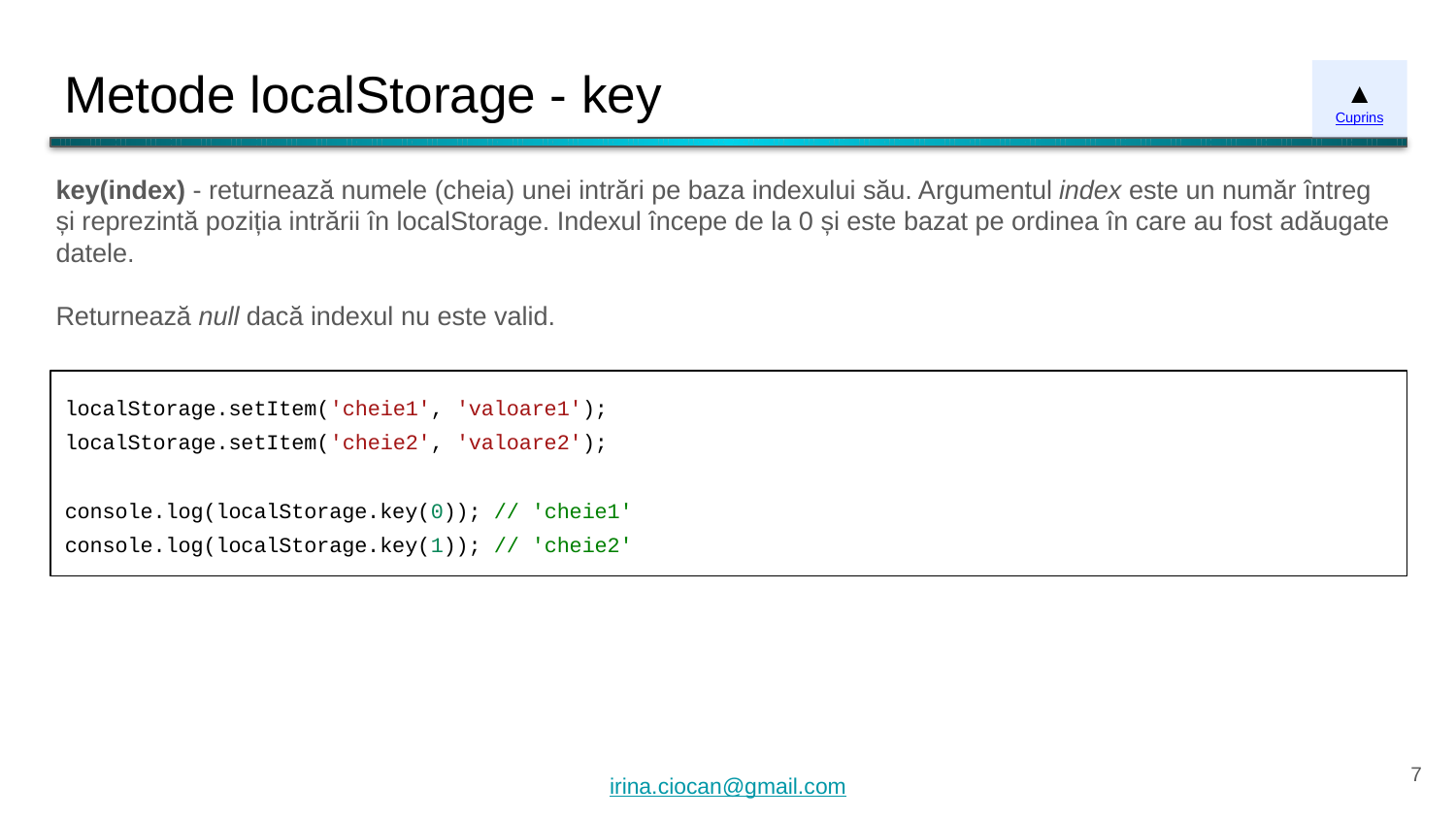

# Metode localStorage - key
▲
Cuprins

key(index) - returnează numele (cheia) unei intrări pe baza indexului său. Argumentul index este un număr întreg și reprezintă poziția intrării în localStorage. Indexul începe de la 0 și este bazat pe ordinea în care au fost adăugate datele.

Returnează null dacă indexul nu este valid.
localStorage.setItem('cheie1', 'valoare1');
localStorage.setItem('cheie2', 'valoare2');

console.log(localStorage.key(0)); // 'cheie1'
console.log(localStorage.key(1)); // 'cheie2'

7
irina.ciocan@gmail.com